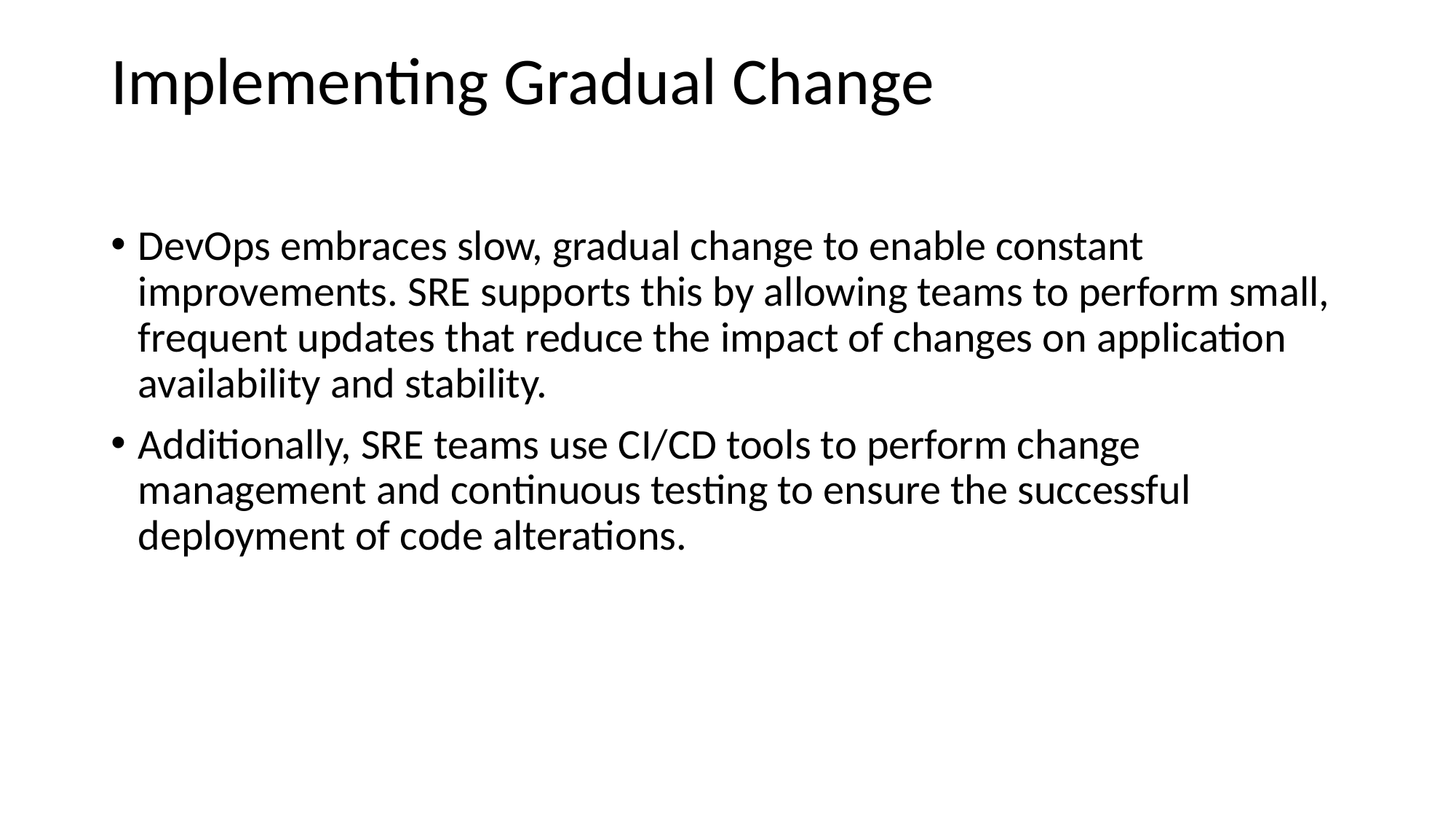

# Implementing Gradual Change
DevOps embraces slow, gradual change to enable constant improvements. SRE supports this by allowing teams to perform small, frequent updates that reduce the impact of changes on application availability and stability.
Additionally, SRE teams use CI/CD tools to perform change management and continuous testing to ensure the successful deployment of code alterations.